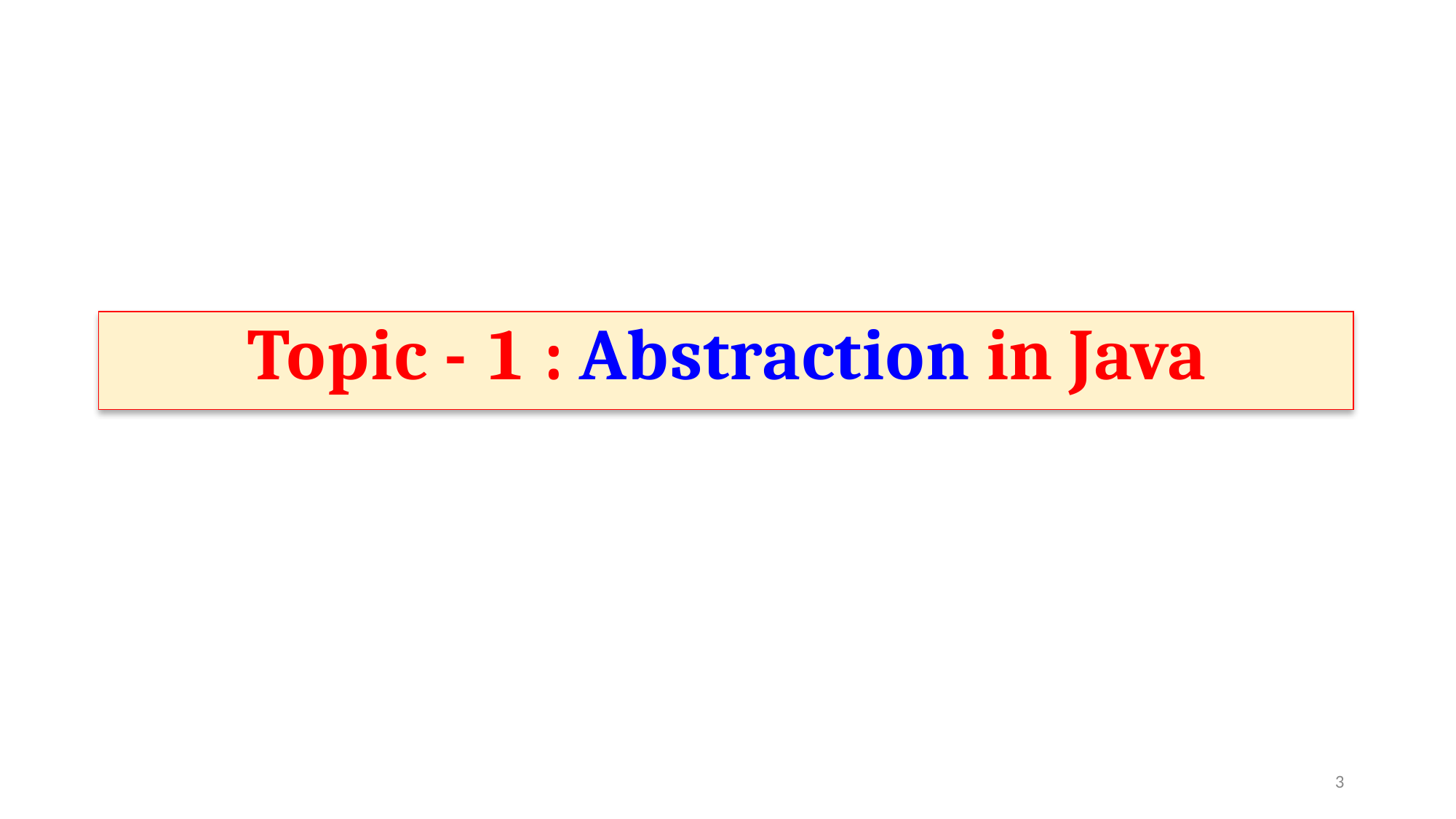

Topic - 1 : Abstraction in Java
3